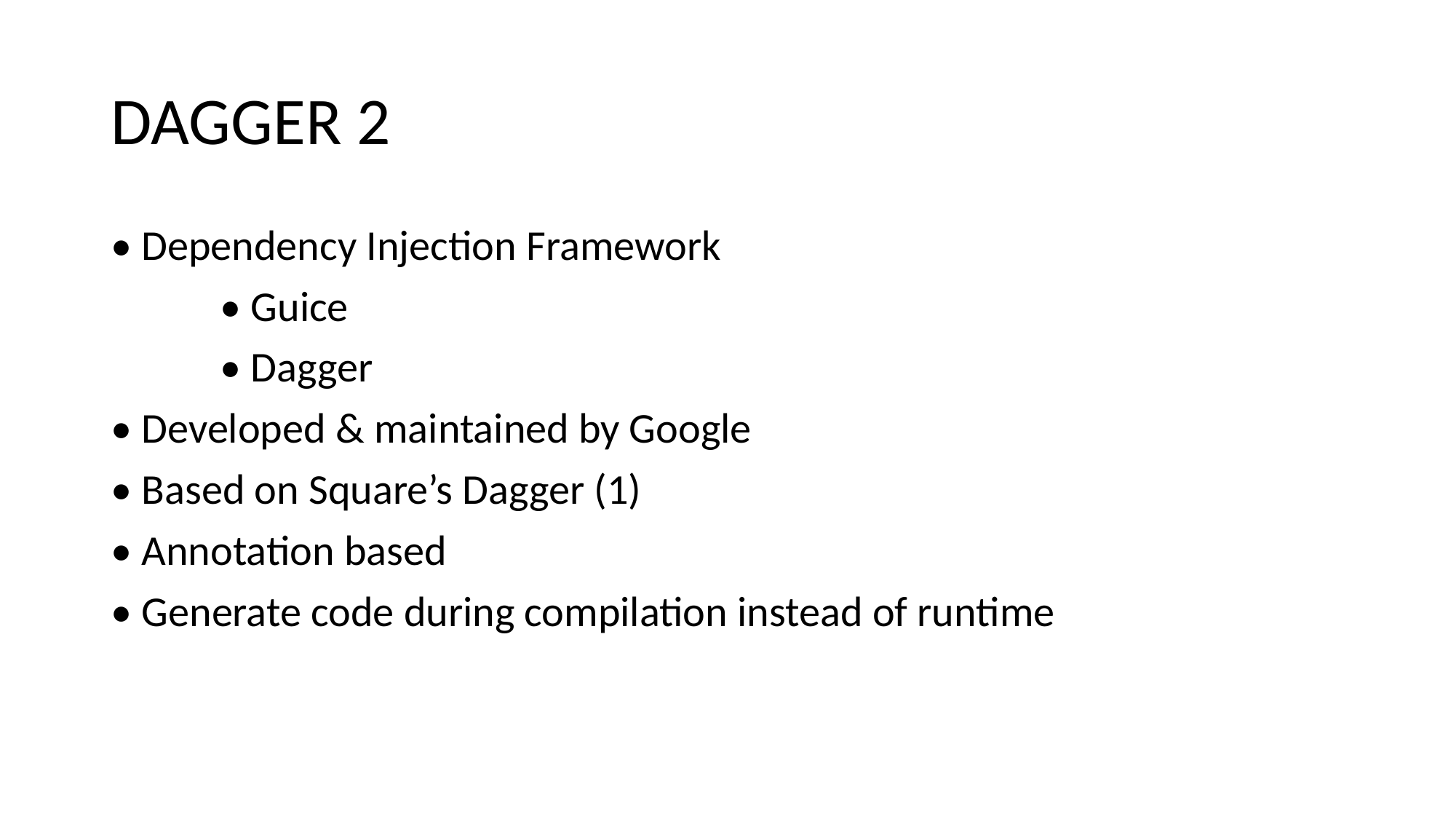

# DAGGER 2
• Dependency Injection Framework
	• Guice
	• Dagger
• Developed & maintained by Google
• Based on Square’s Dagger (1)
• Annotation based
• Generate code during compilation instead of runtime